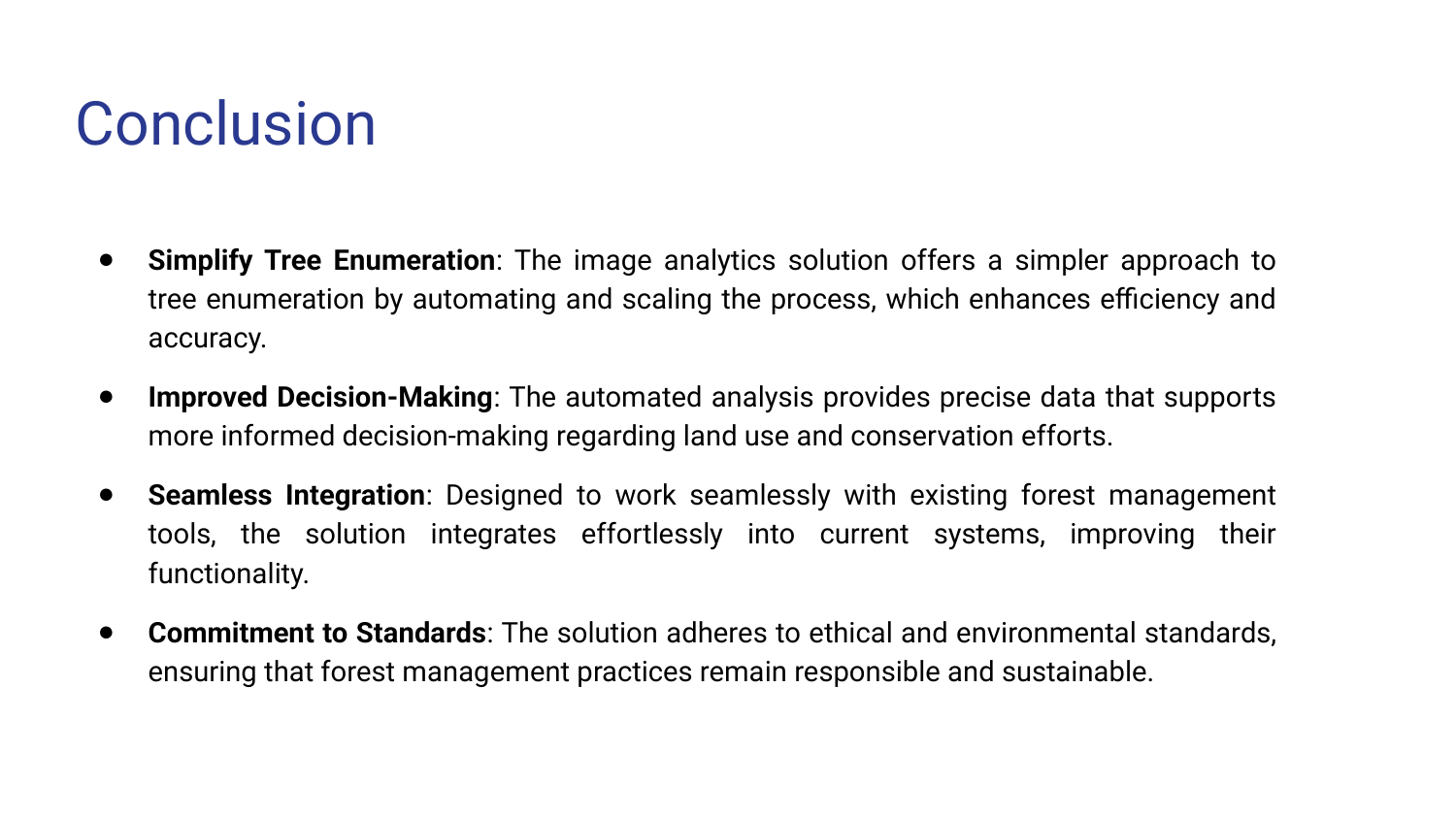

# Conclusion
Simplify Tree Enumeration: The image analytics solution offers a simpler approach to tree enumeration by automating and scaling the process, which enhances efficiency and accuracy.
Improved Decision-Making: The automated analysis provides precise data that supports more informed decision-making regarding land use and conservation efforts.
Seamless Integration: Designed to work seamlessly with existing forest management tools, the solution integrates effortlessly into current systems, improving their functionality.
Commitment to Standards: The solution adheres to ethical and environmental standards, ensuring that forest management practices remain responsible and sustainable.